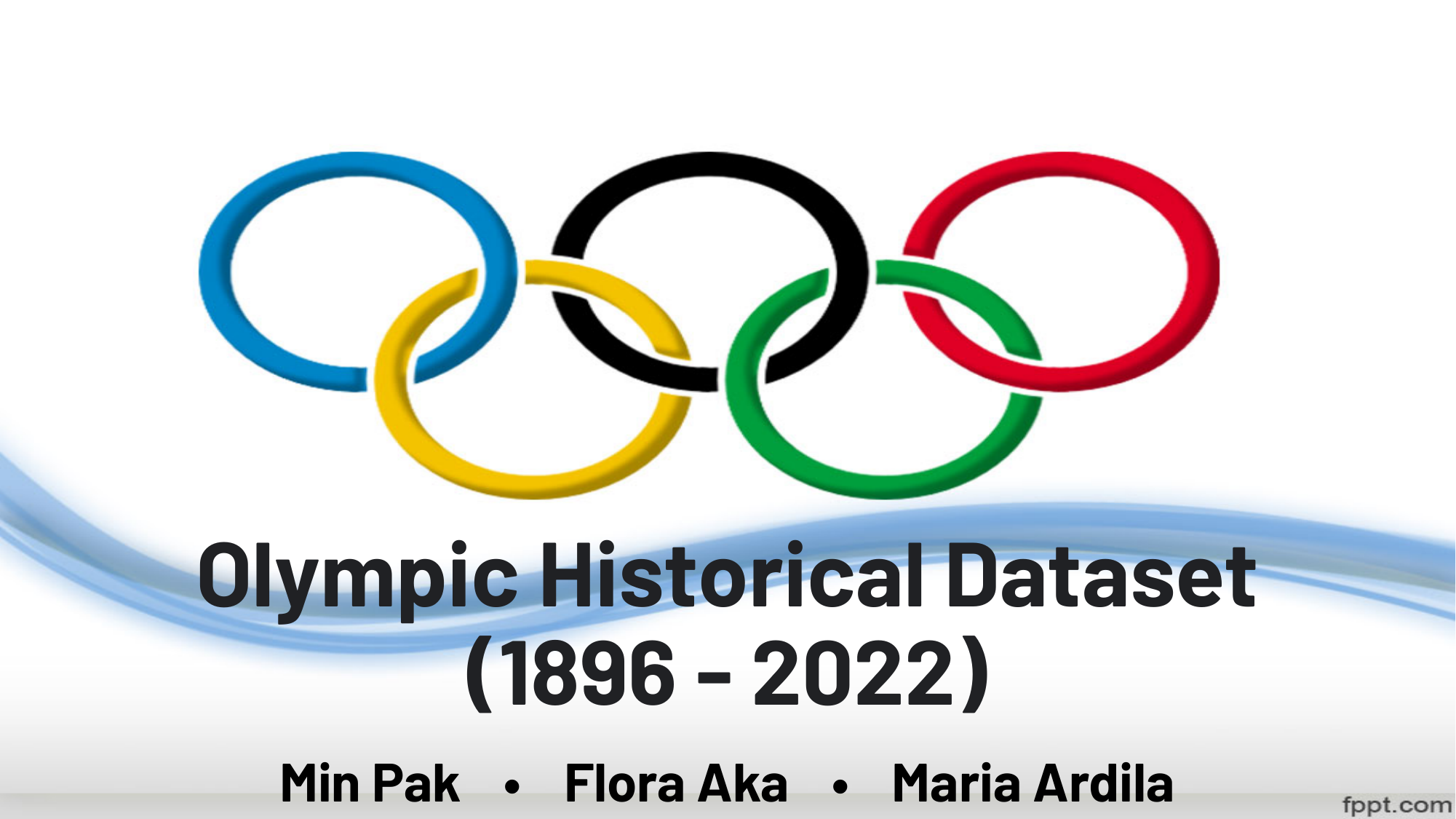

# Olympic Historical Dataset (1896 - 2022)
Min Pak    •    Flora Aka    •    Maria Ardila